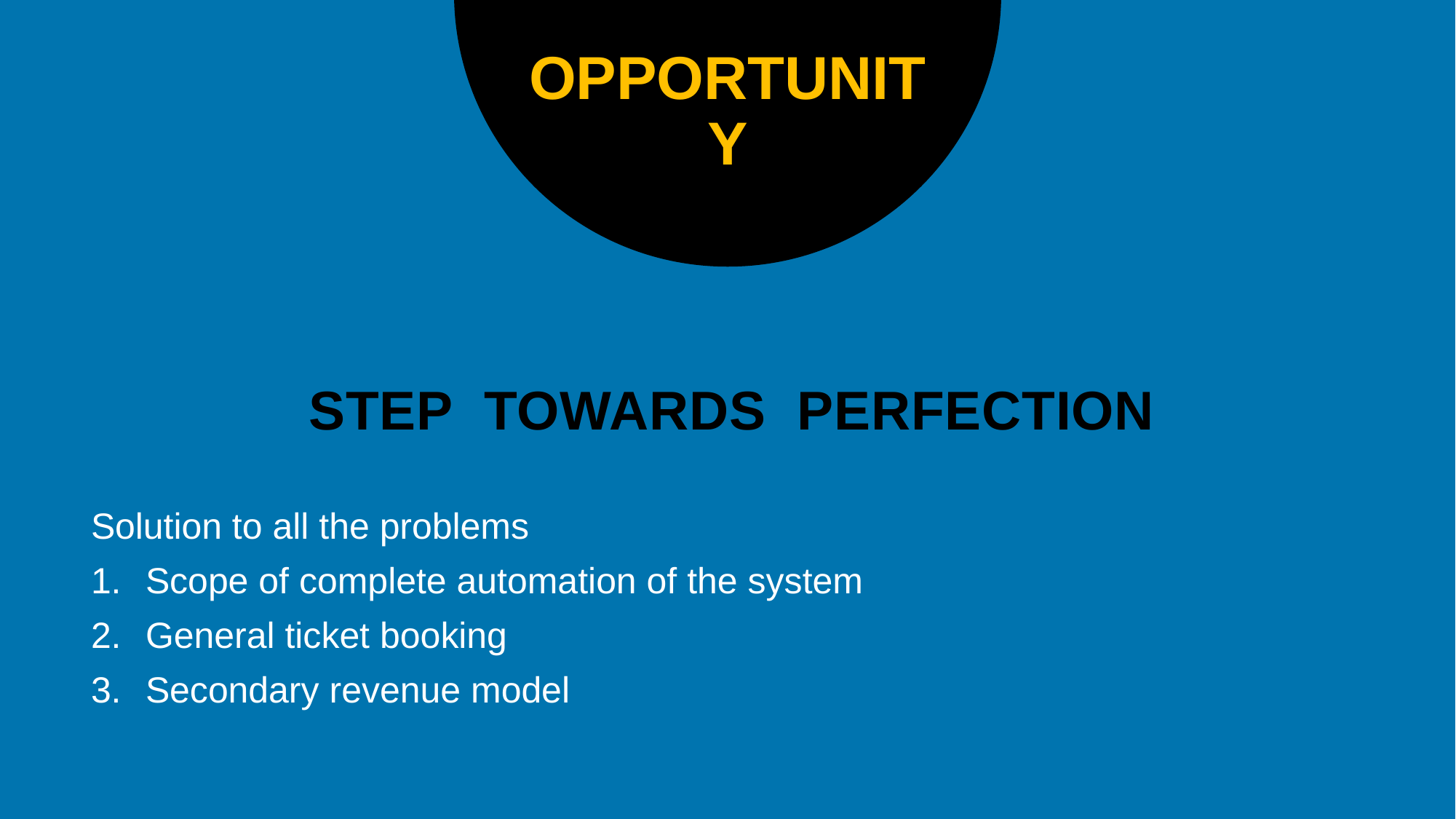

OPPORTUNITY
# STEP  TOWARDS  PERFECTION
Solution to all the problems
Scope of complete automation of the system
General ticket booking
Secondary revenue model